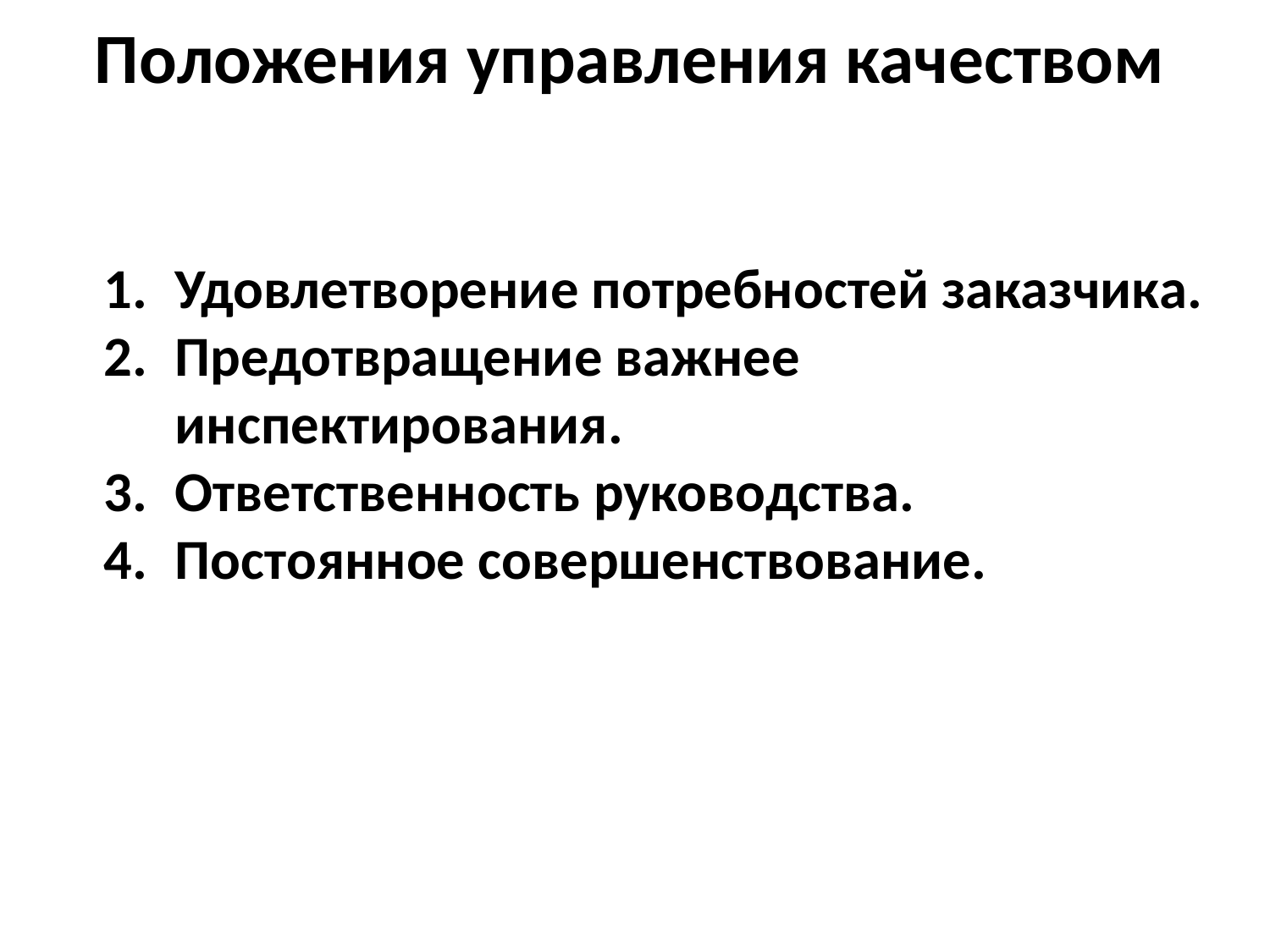

Положения управления качеством

Удовлетворение потребностей заказчика.
Предотвращение важнее инспектирования.
Ответственность руководства.
Постоянное совершенствование.